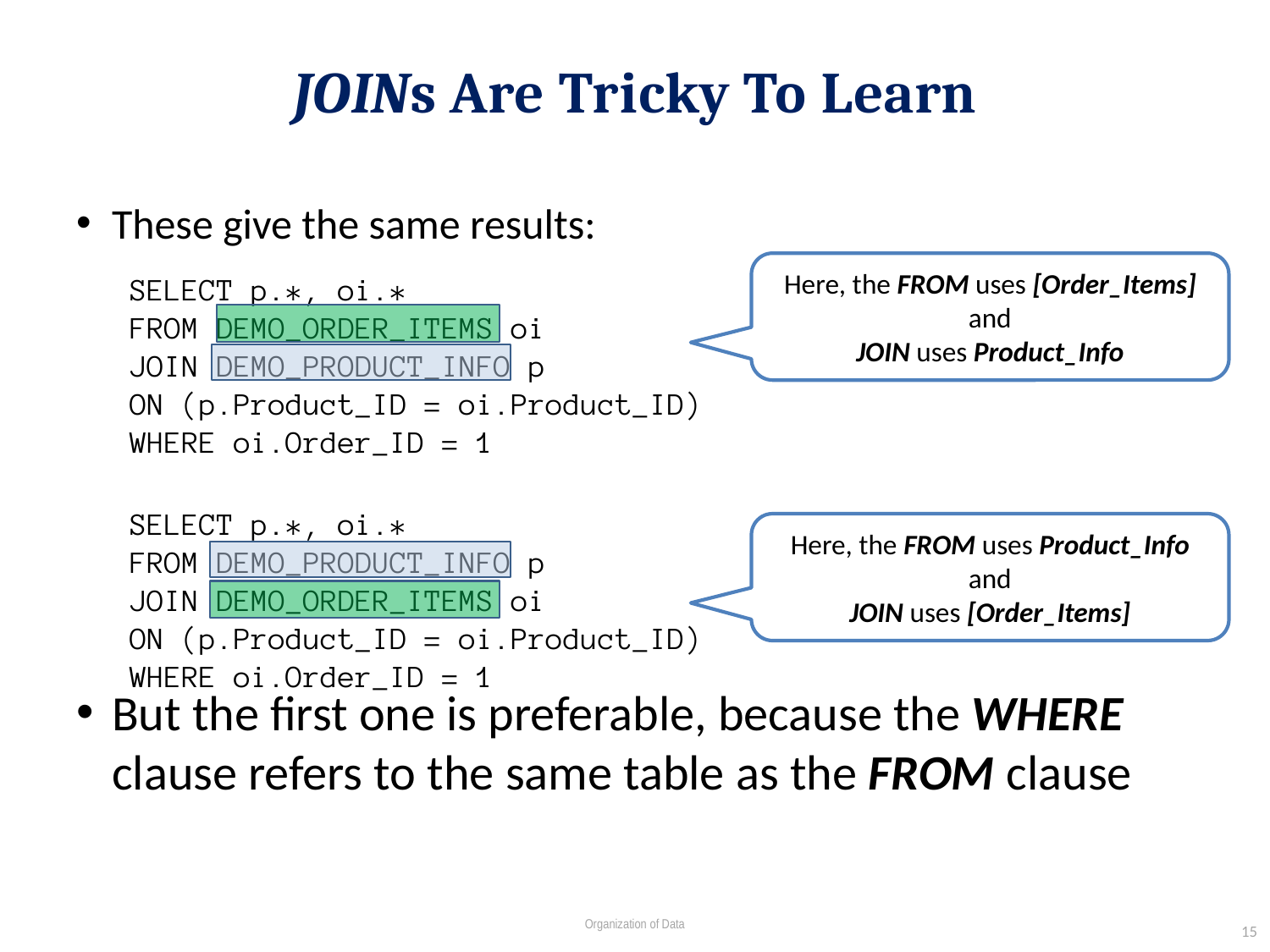

# JOINs Are Tricky To Learn
These give the same results:

But the first one is preferable, because the WHERE clause refers to the same table as the FROM clause

Here, the FROM uses [Order_Items] and
JOIN uses Product_Info
SELECT p.*, oi.*
FROM DEMO_ORDER_ITEMS oi
JOIN DEMO_PRODUCT_INFO p
ON (p.Product_ID = oi.Product_ID)
WHERE oi.Order_ID = 1

SELECT p.*, oi.*
FROM DEMO_PRODUCT_INFO p
JOIN DEMO_ORDER_ITEMS oi
ON (p.Product_ID = oi.Product_ID)
WHERE oi.Order_ID = 1
Here, the FROM uses Product_Info
and
JOIN uses [Order_Items]

15
Organization of Data